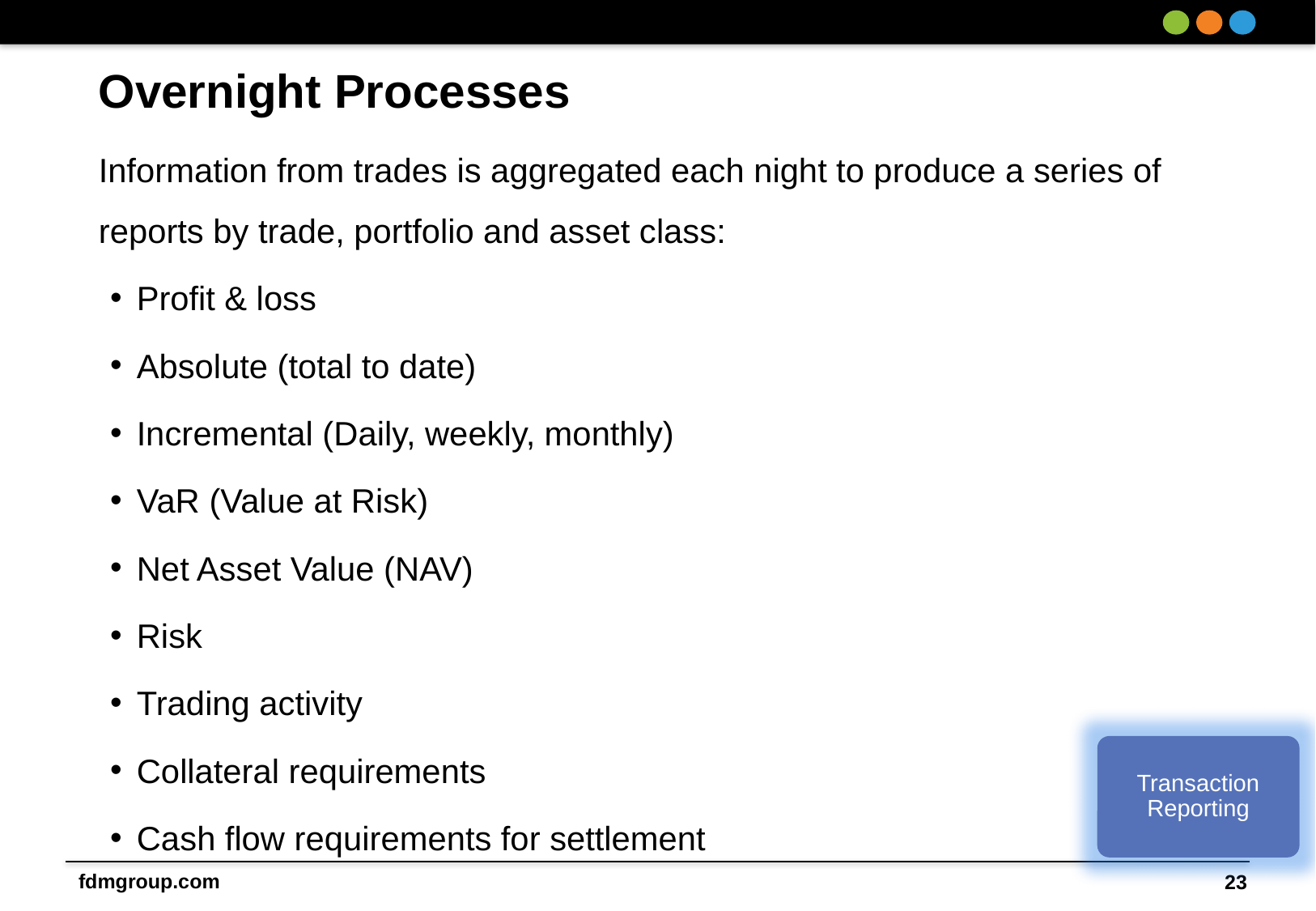

# Overnight Processes
Information from trades is aggregated each night to produce a series of reports by trade, portfolio and asset class:
Profit & loss
Absolute (total to date)
Incremental (Daily, weekly, monthly)
VaR (Value at Risk)
Net Asset Value (NAV)
Risk
Trading activity
Collateral requirements
Cash flow requirements for settlement

Transaction Reporting
23